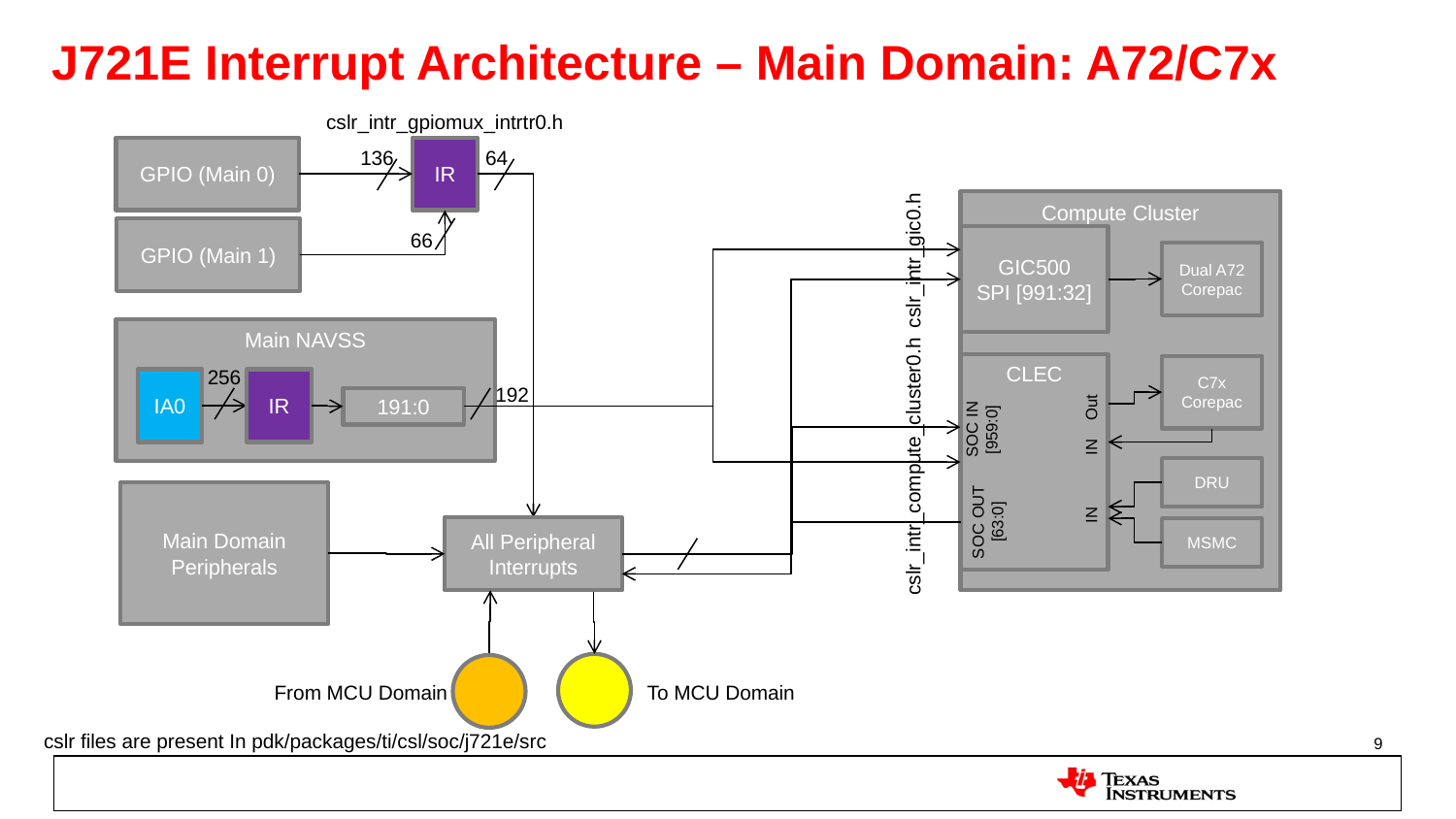

# J721E Interrupt Architecture – Main Domain: A72/C7x
cslr_intr_gpiomux_intrtr0.h
GPIO (Main 0)
136
IR
64
Compute Cluster

GPIO (Main 1)
66
GIC500
SPI [991:32]
cslr_intr_gic0.h
Dual A72 Corepac
Main NAVSS

CLEC

C7x Corepac
256
IR
IA0
192
191:0
Out
SOC IN
[959:0]
IN
cslr_intr_compute_cluster0.h
DRU
Main Domain Peripherals
SOC OUT
[63:0]
IN
All Peripheral Interrupts
MSMC

From MCU Domain
To MCU Domain
cslr files are present In pdk/packages/ti/csl/soc/j721e/src
9